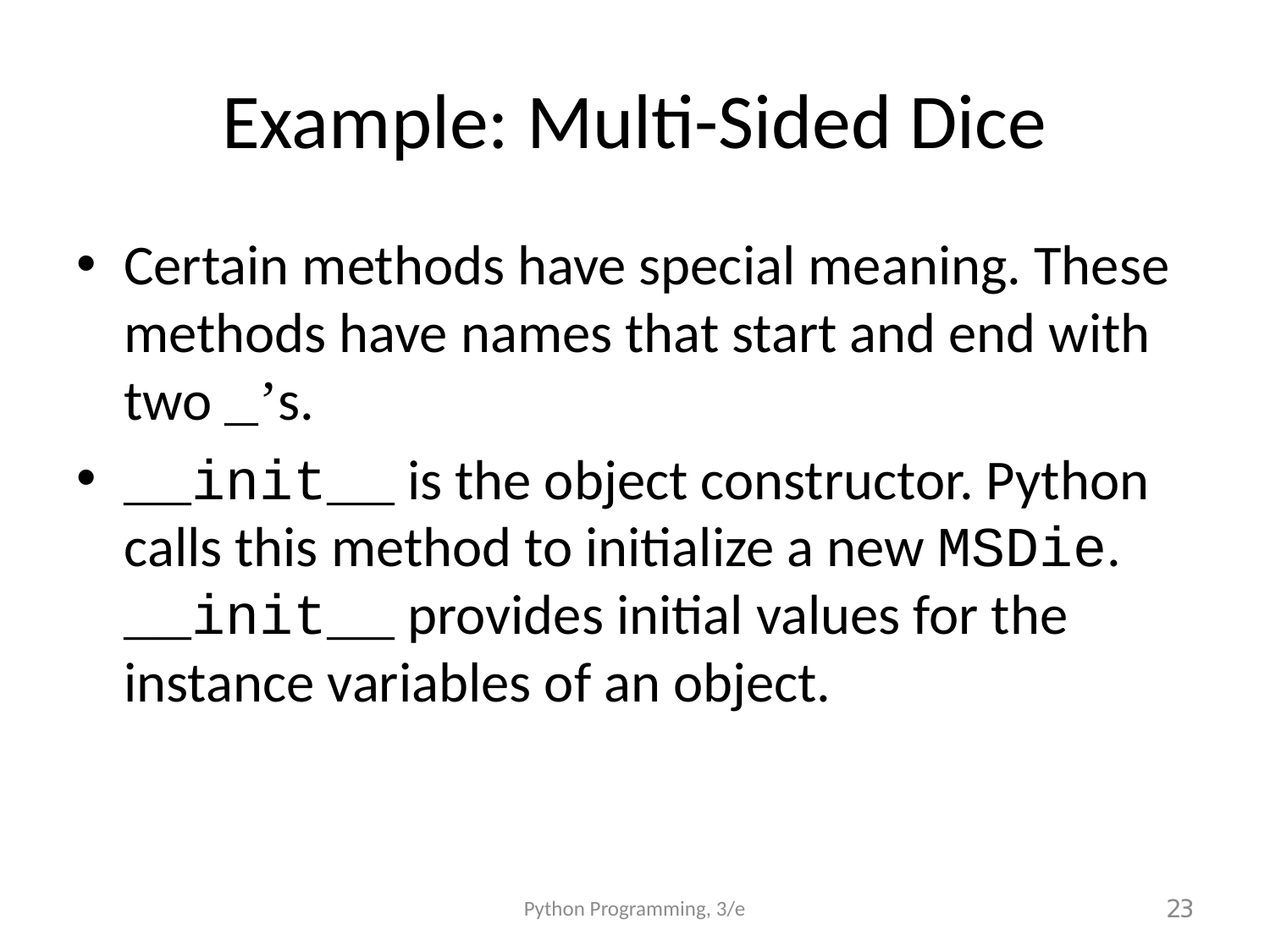

# Example: Multi-Sided Dice
Certain methods have special meaning. These methods have names that start and end with two _’s.
__init__ is the object constructor. Python calls this method to initialize a new MSDie. __init__ provides initial values for the instance variables of an object.
Python Programming, 3/e
23